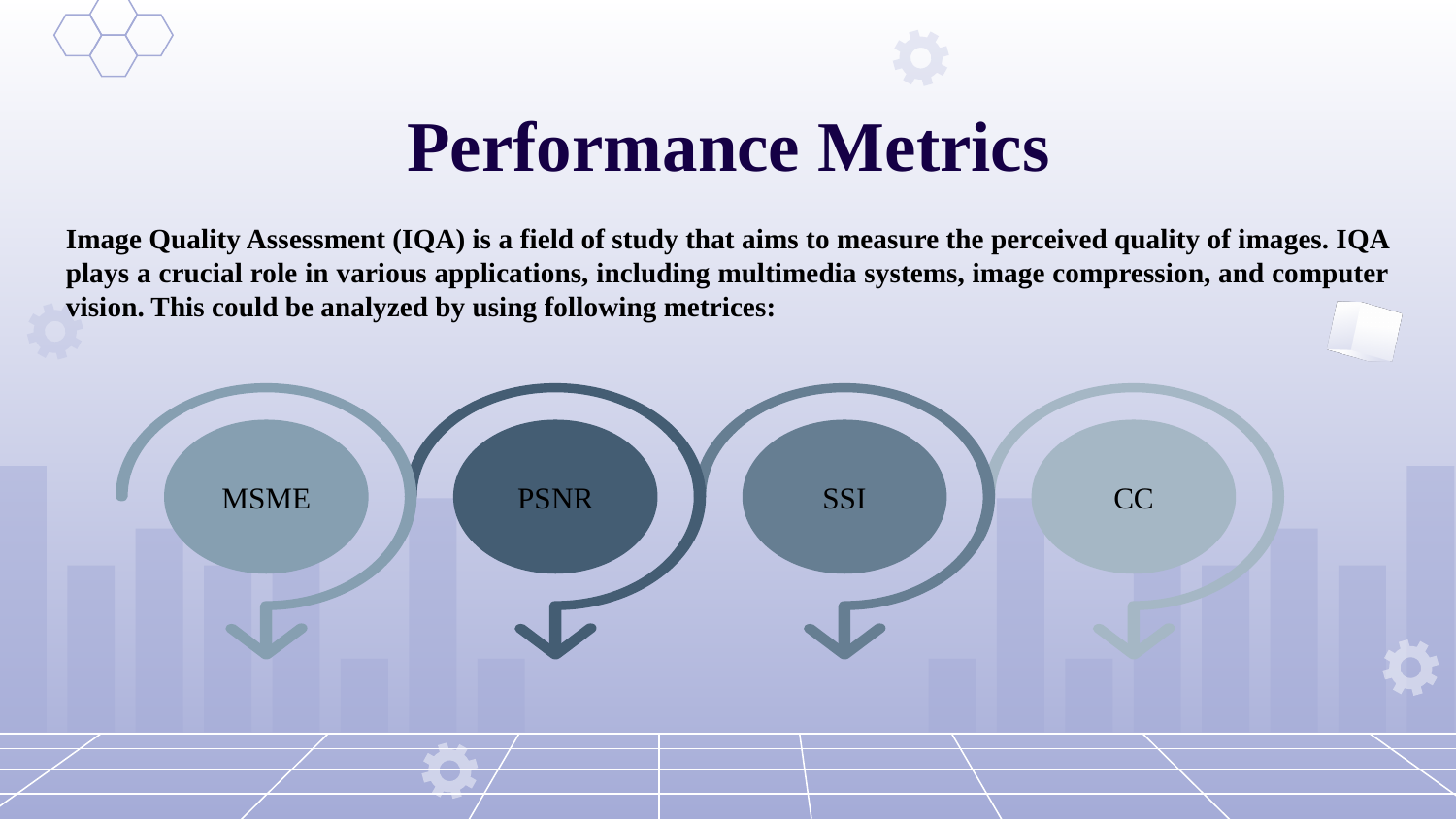

# Performance Metrics
Image Quality Assessment (IQA) is a field of study that aims to measure the perceived quality of images. IQA plays a crucial role in various applications, including multimedia systems, image compression, and computer vision. This could be analyzed by using following metrices:

MSME

PSNR

SSI

CC